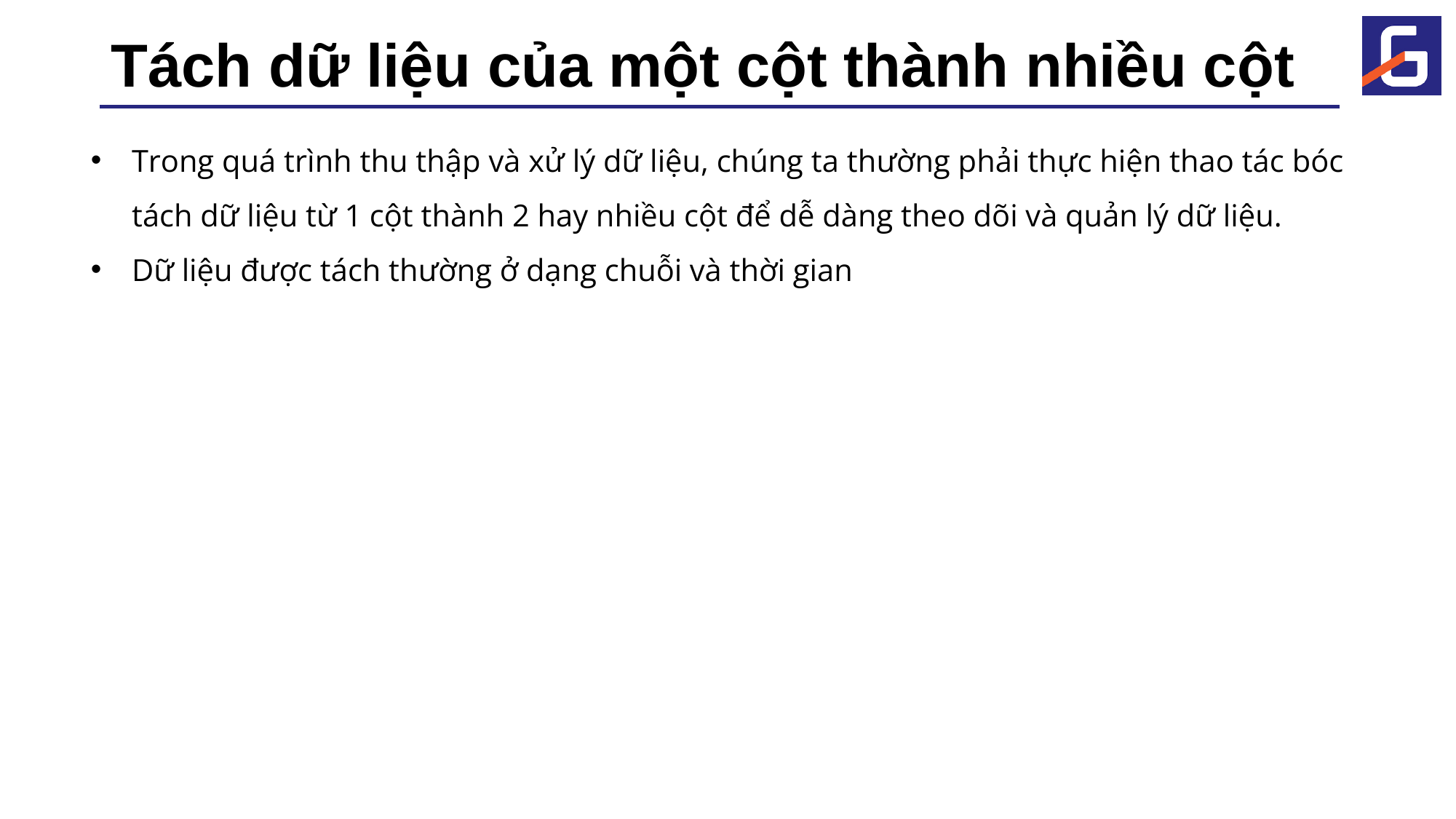

# Tách dữ liệu của một cột thành nhiều cột
Trong quá trình thu thập và xử lý dữ liệu, chúng ta thường phải thực hiện thao tác bóc tách dữ liệu từ 1 cột thành 2 hay nhiều cột để dễ dàng theo dõi và quản lý dữ liệu.
Dữ liệu được tách thường ở dạng chuỗi và thời gian